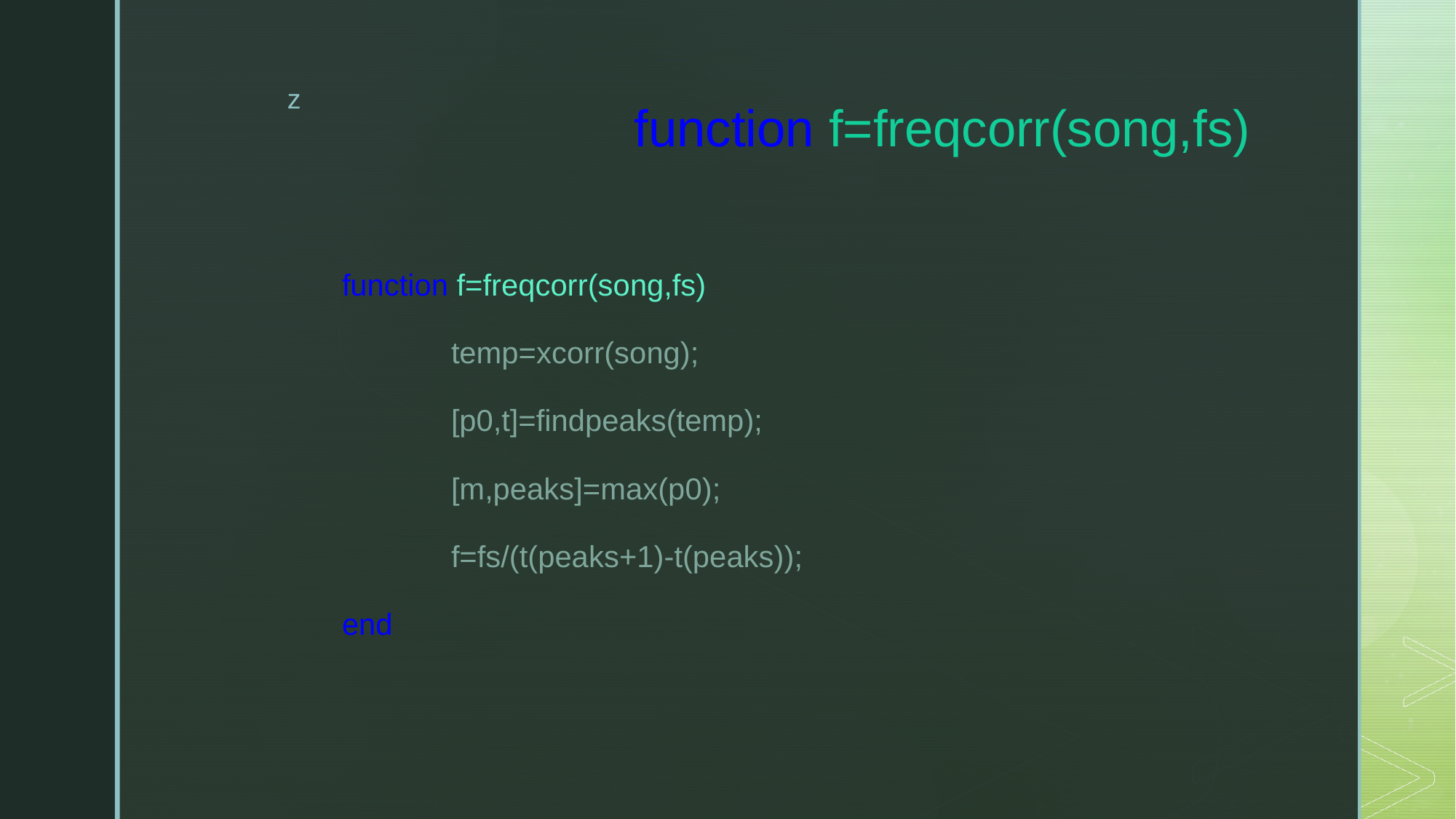

# function f=freqcorr(song,fs)
function f=freqcorr(song,fs)
	temp=xcorr(song);
	[p0,t]=findpeaks(temp);
	[m,peaks]=max(p0);
	f=fs/(t(peaks+1)-t(peaks));
end